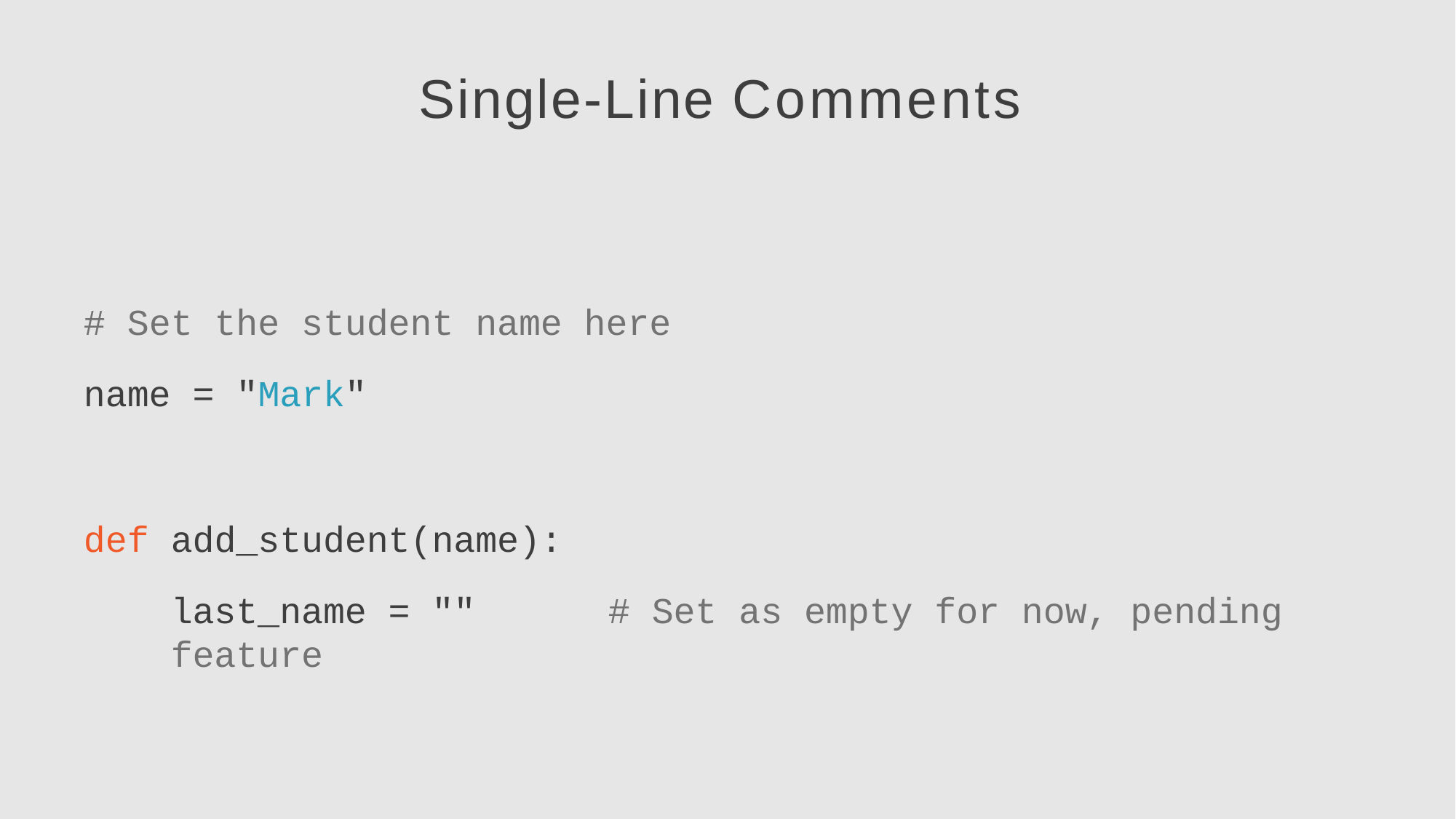

# Single-Line Comments
# Set the student name here
name = "Mark"

def add_student(name):
last_name = ""	# Set as empty for now, pending feature